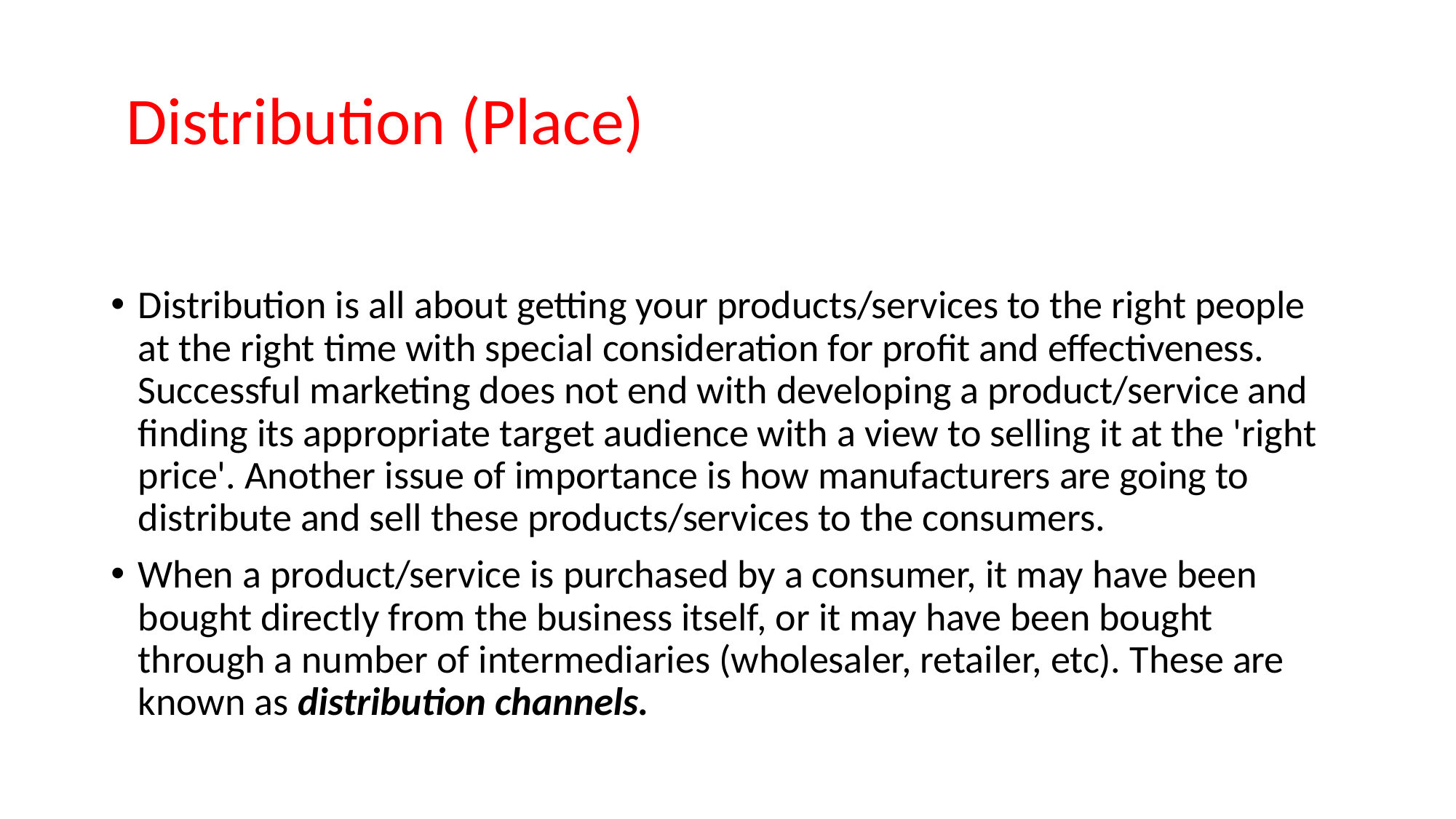

# Distribution (Place)

Distribution is all about getting your products/services to the right people at the right time with special consideration for profit and effectiveness. Successful marketing does not end with developing a product/service and finding its appropriate target audience with a view to selling it at the 'right price'. Another issue of importance is how manufacturers are going to distribute and sell these products/services to the consumers.
When a product/service is purchased by a consumer, it may have been bought directly from the business itself, or it may have been bought through a number of intermediaries (wholesaler, retailer, etc). These are known as distribution channels.

18